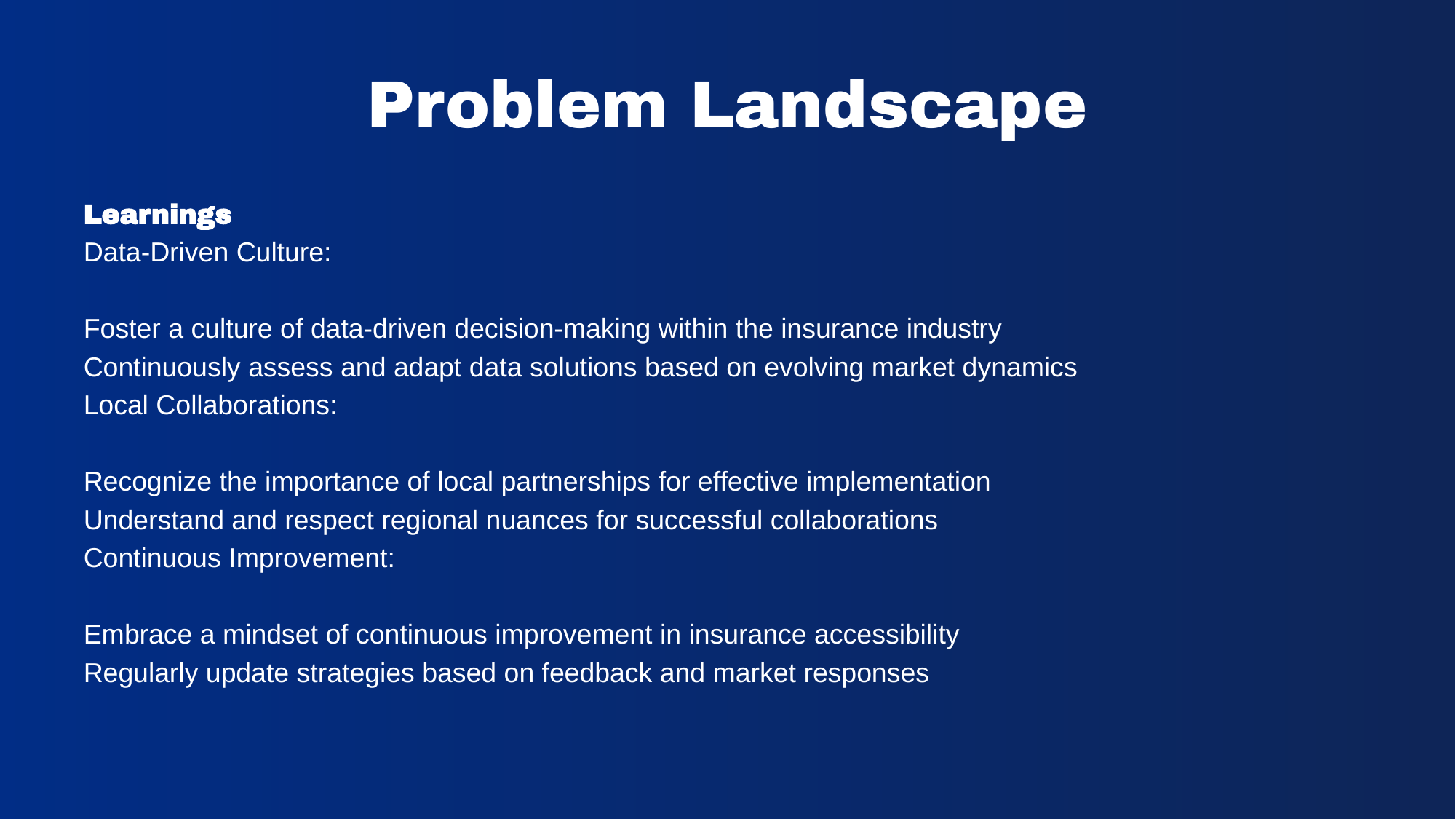

# Problem Landscape
Learnings
Data-Driven Culture:

Foster a culture of data-driven decision-making within the insurance industry
Continuously assess and adapt data solutions based on evolving market dynamics
Local Collaborations:

Recognize the importance of local partnerships for effective implementation
Understand and respect regional nuances for successful collaborations
Continuous Improvement:

Embrace a mindset of continuous improvement in insurance accessibility
Regularly update strategies based on feedback and market responses